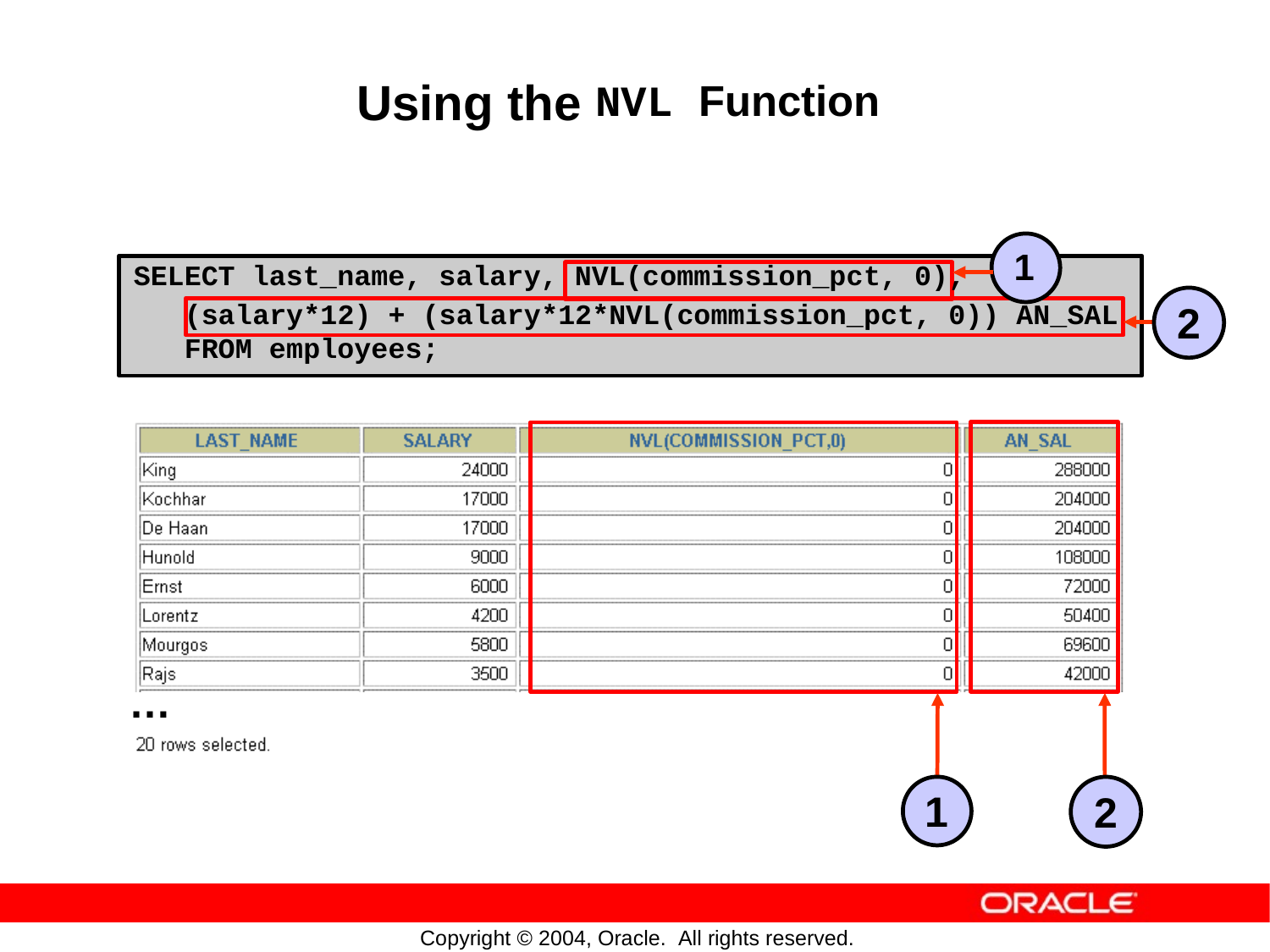

Using
the
NVL Function

SELECT last_name, salary, NVL(commission_pct, 0),  1
(salary*12) + (salary*12*NVL(commission_pct, 0)) AN_SAL
FROM employees;

2

…

1
2

Copyright © 2004, Oracle.  All rights reserved.